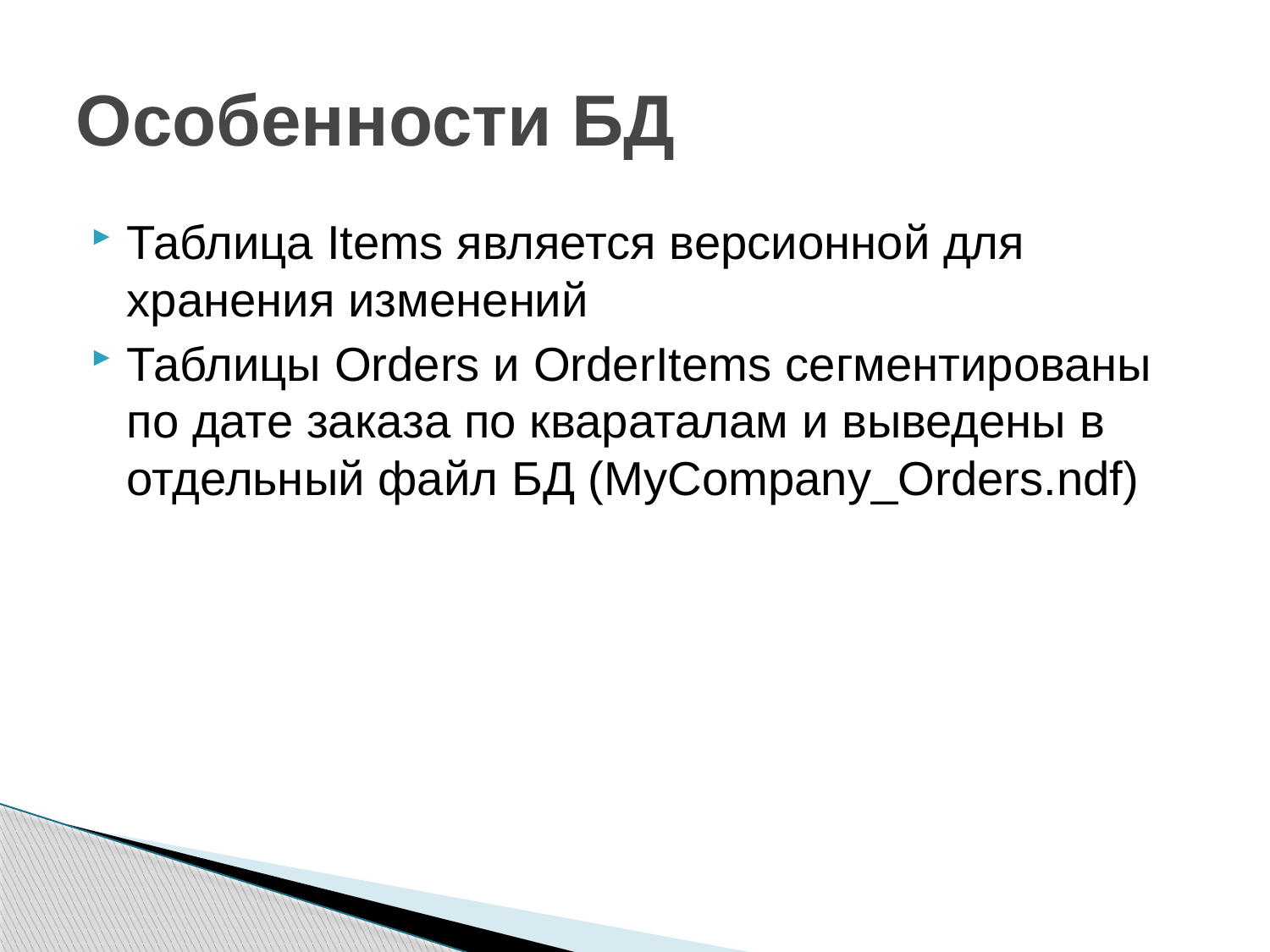

# Особенности БД
Таблица Items является версионной для хранения изменений
Таблицы Orders и OrderItems сегментированы по дате заказа по квараталам и выведены в отдельный файл БД (MyCompany_Orders.ndf)